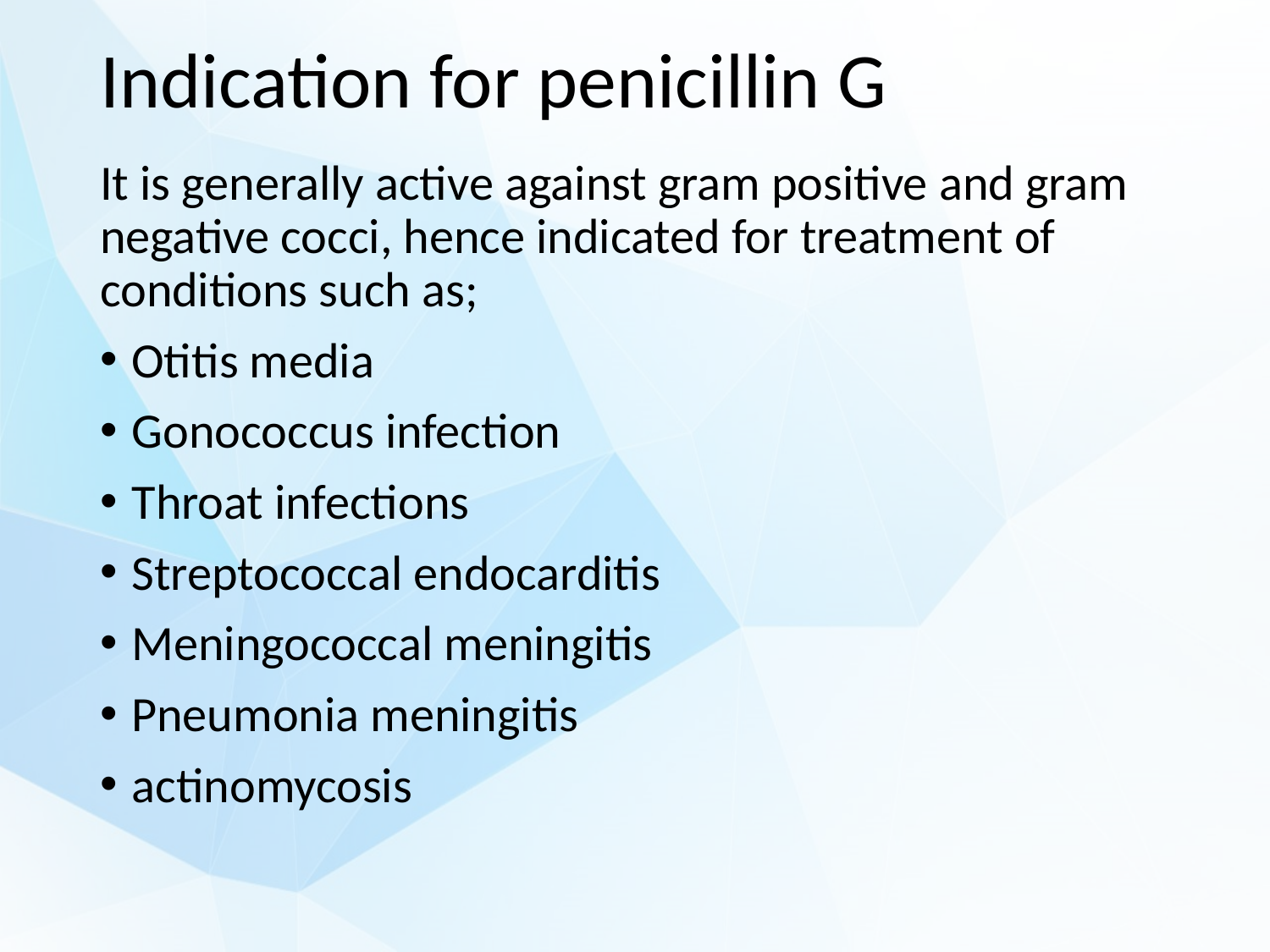

# Indication for penicillin G
It is generally active against gram positive and gram negative cocci, hence indicated for treatment of conditions such as;
Otitis media
Gonococcus infection
Throat infections
Streptococcal endocarditis
Meningococcal meningitis
Pneumonia meningitis
actinomycosis